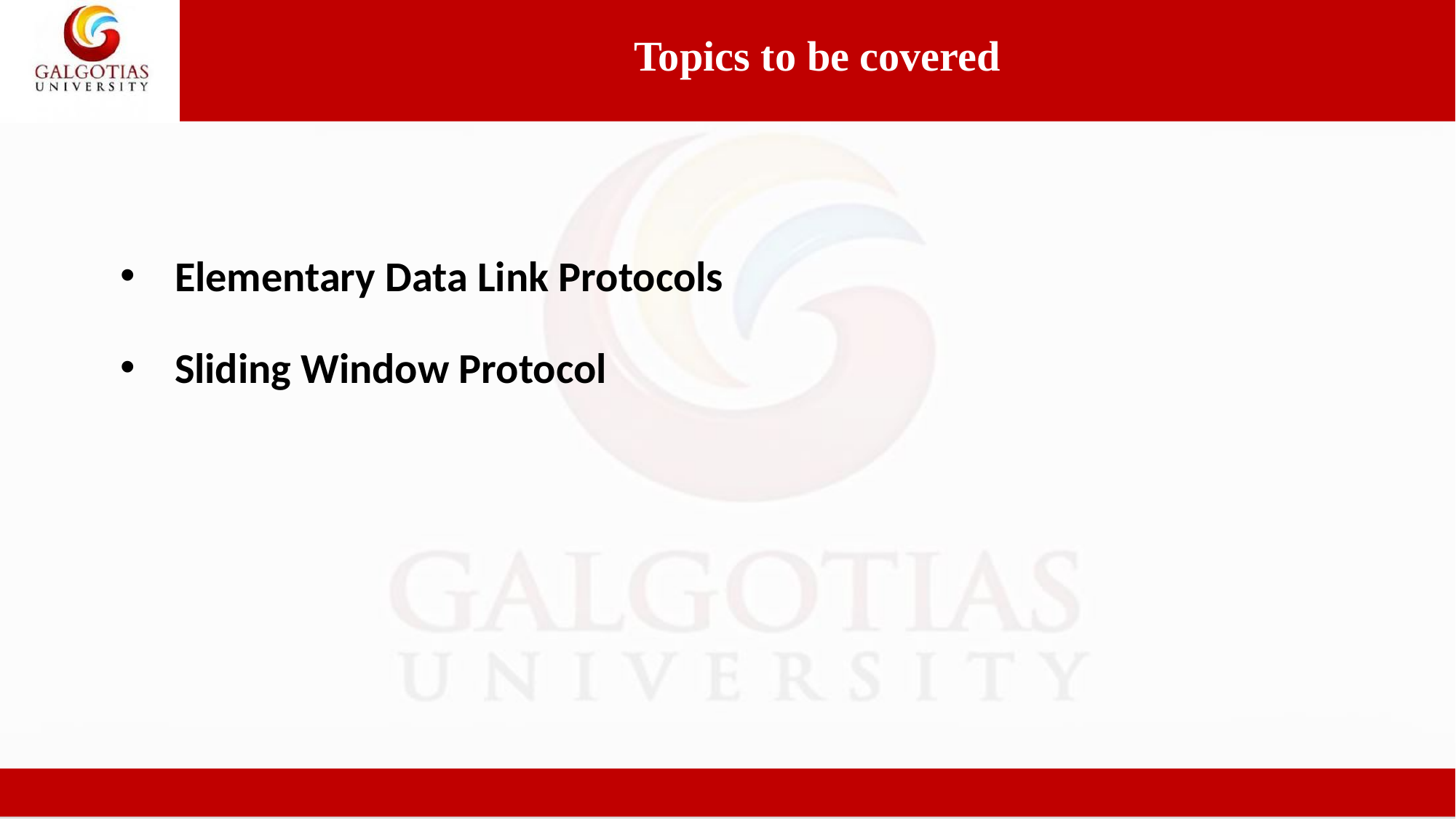

Topics to be covered

Elementary Data Link Protocols
Sliding Window Protocol